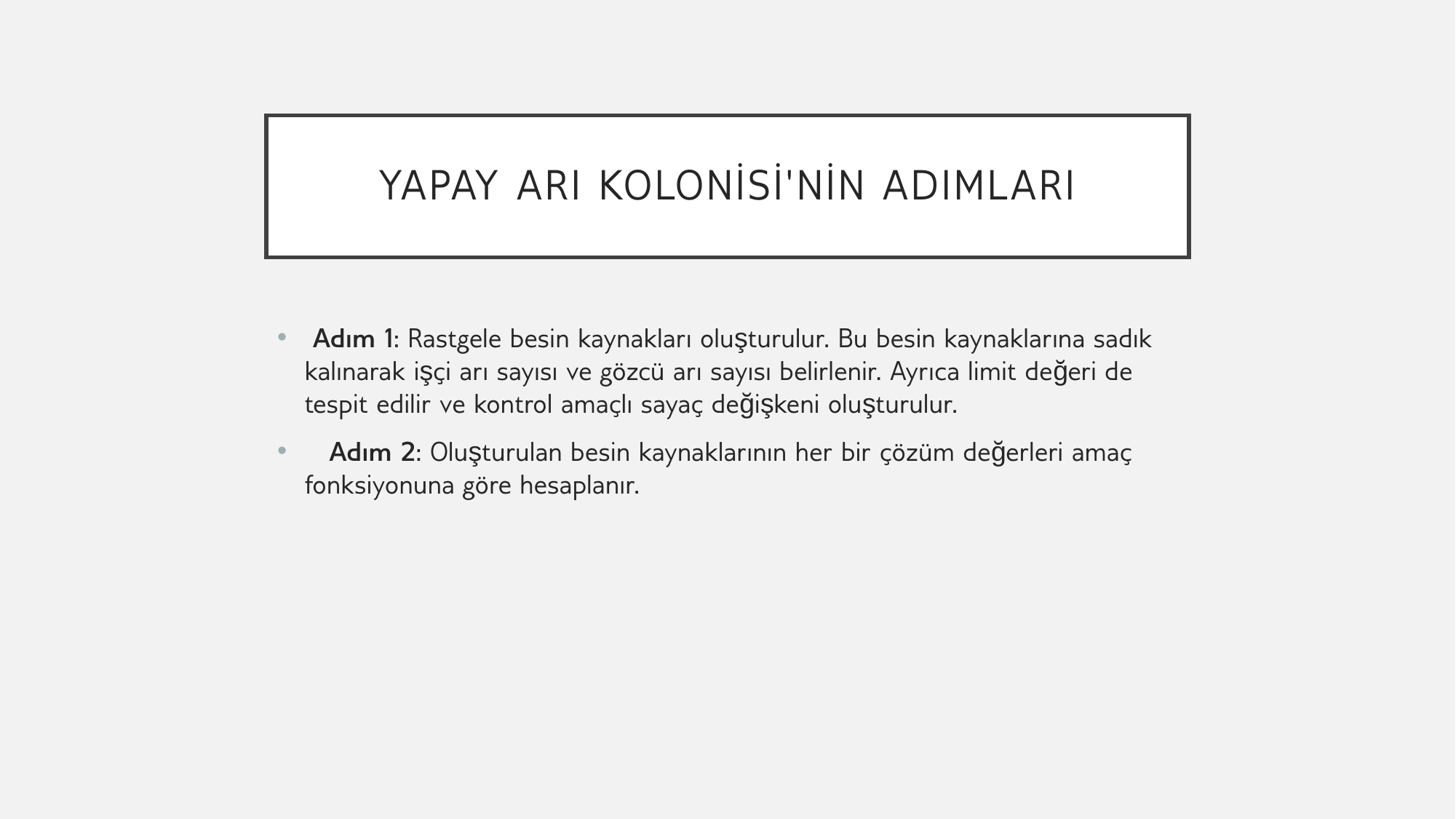

# YAPAY ARI KOLONİSİ'NİN ADIMLARI
 Adım 1: Rastgele besin kaynakları oluşturulur. Bu besin kaynaklarına sadık kalınarak işçi arı sayısı ve gözcü arı sayısı belirlenir. Ayrıca limit değeri de tespit edilir ve kontrol amaçlı sayaç değişkeni oluşturulur.
   Adım 2: Oluşturulan besin kaynaklarının her bir çözüm değerleri amaç fonksiyonuna göre hesaplanır.